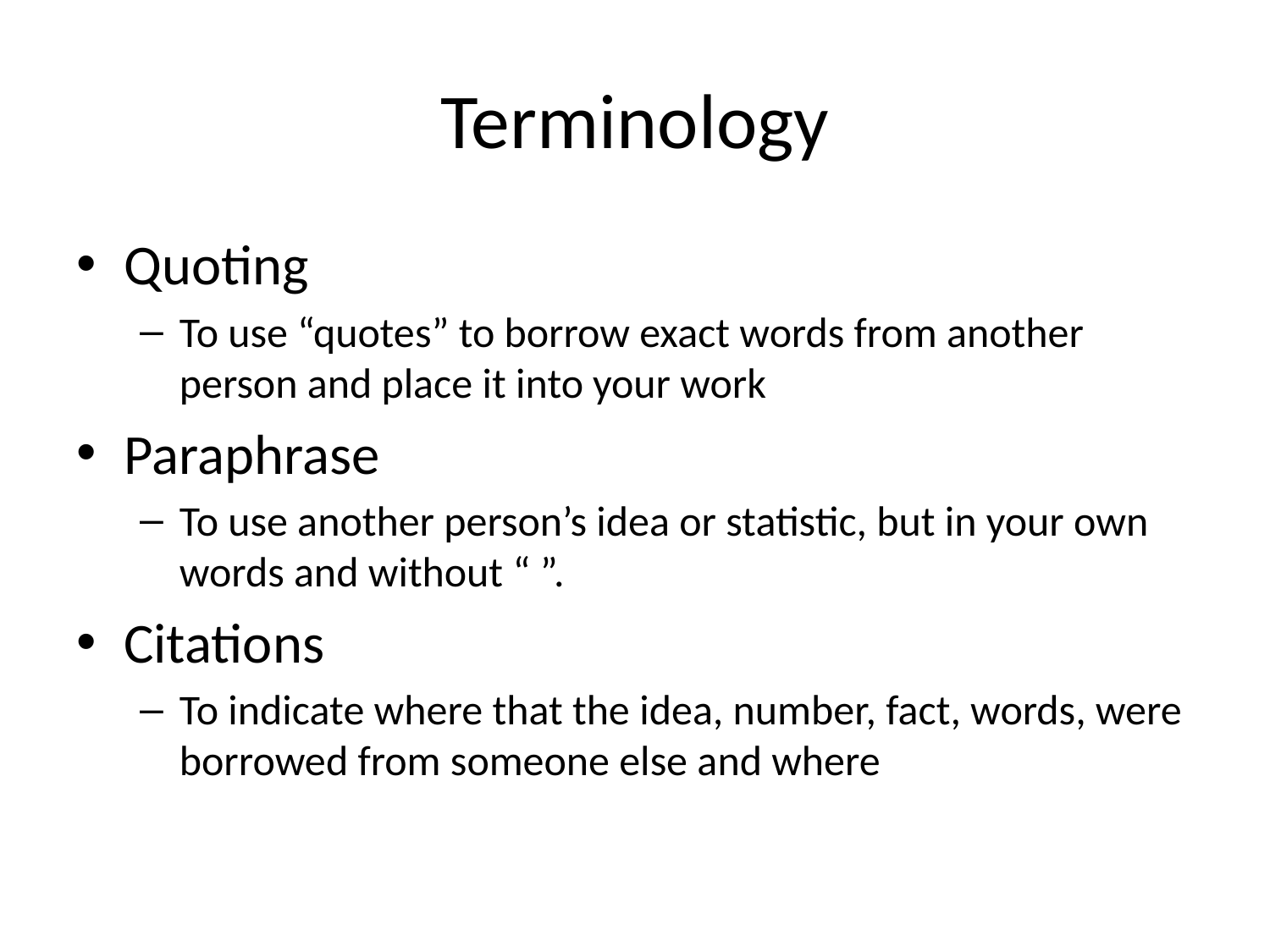

# Terminology
Quoting
To use “quotes” to borrow exact words from another person and place it into your work
Paraphrase
To use another person’s idea or statistic, but in your own words and without “ ”.
Citations
To indicate where that the idea, number, fact, words, were borrowed from someone else and where